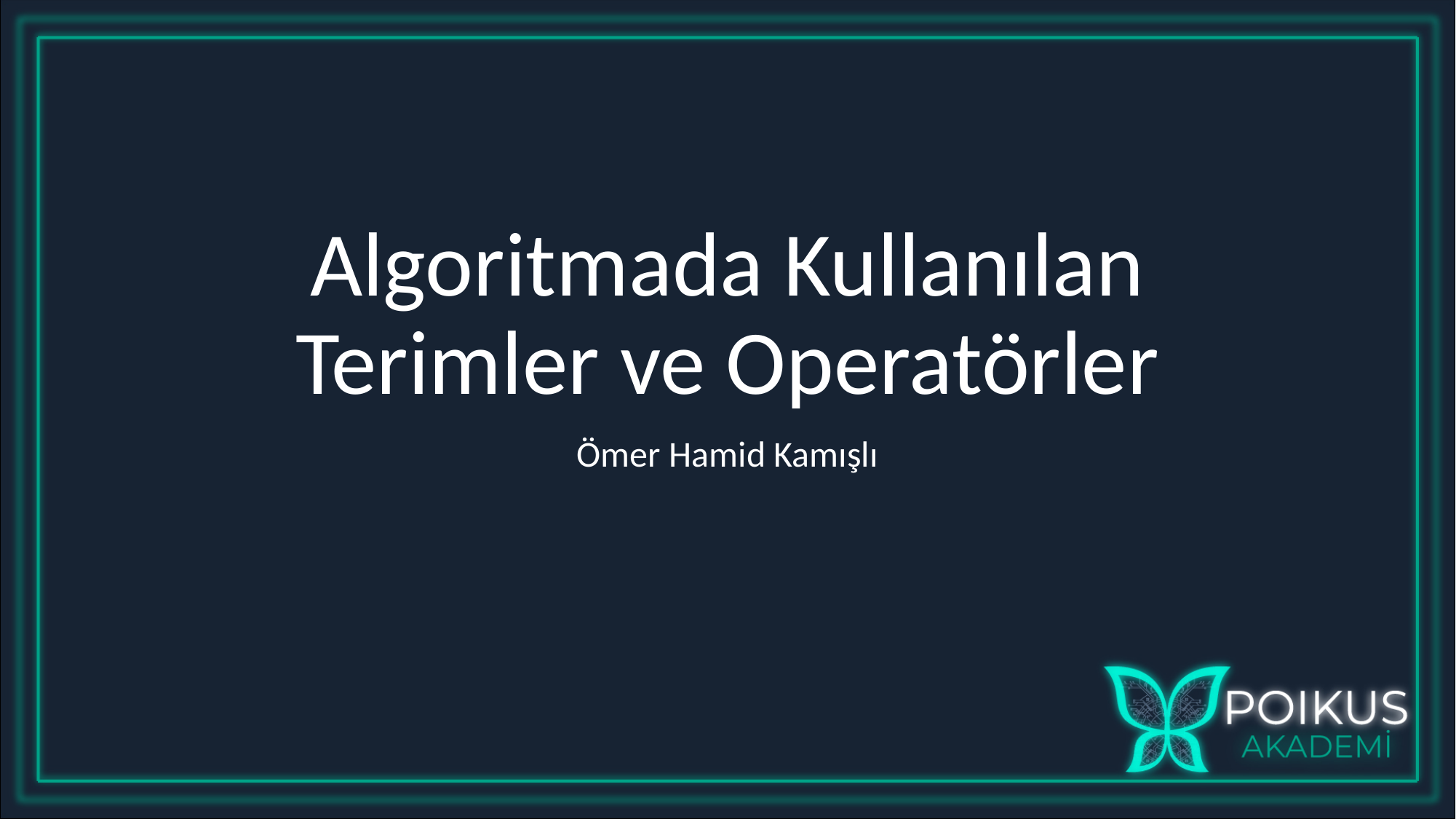

# Algoritmada Kullanılan Terimler ve Operatörler
Ömer Hamid Kamışlı